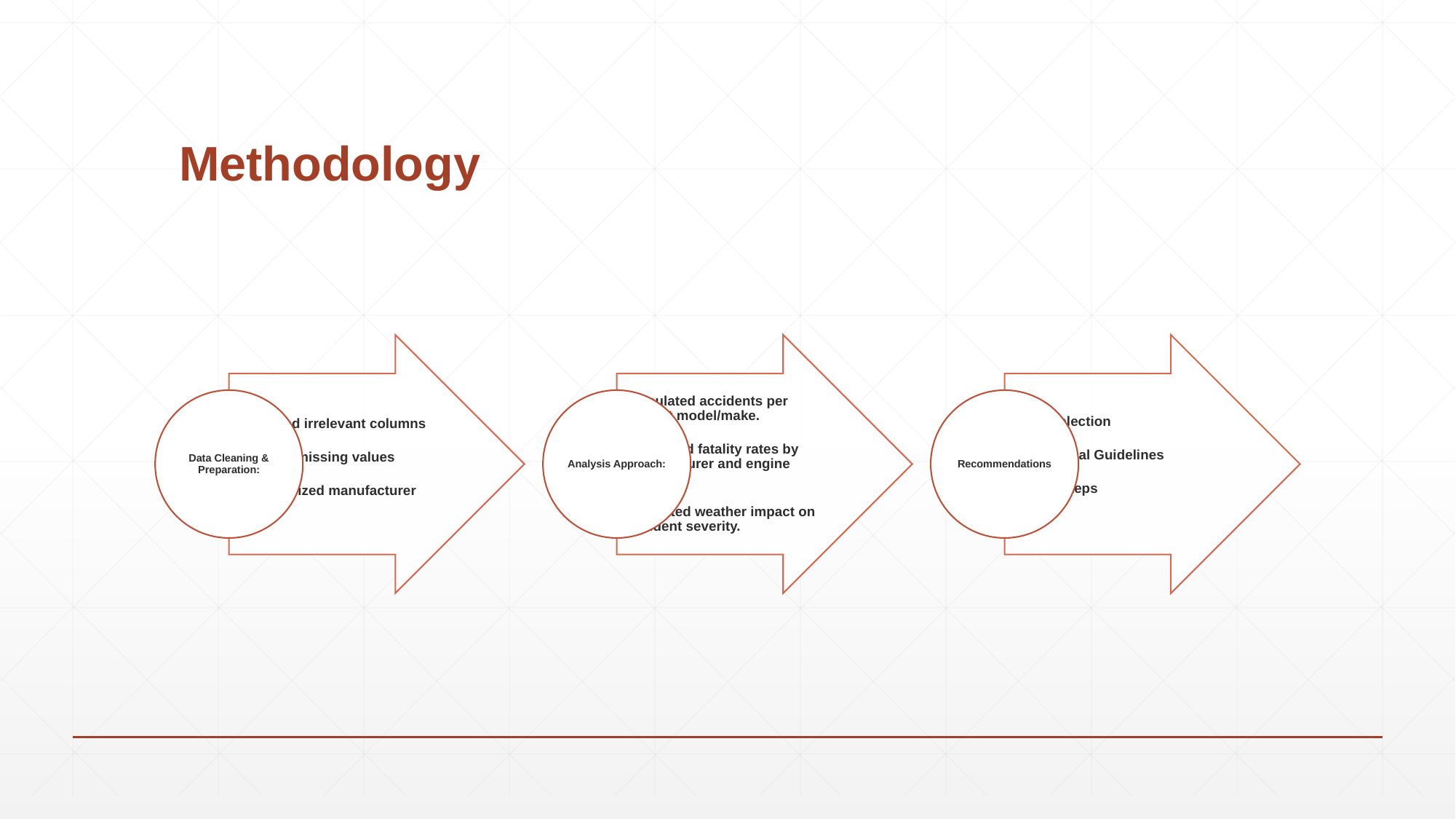

# Methodology

Removed irrelevant columns

Handled missing values

Standardized manufacturer names

Data Cleaning & Preparation:
Calculated accidents per aircraft model/make.

Compared fatality rates by manufacturer and engine type.

Evaluated weather impact on accident severity.
Analysis Approach:
Fleet Selection

Operational Guidelines

Future Steps

Recommendations